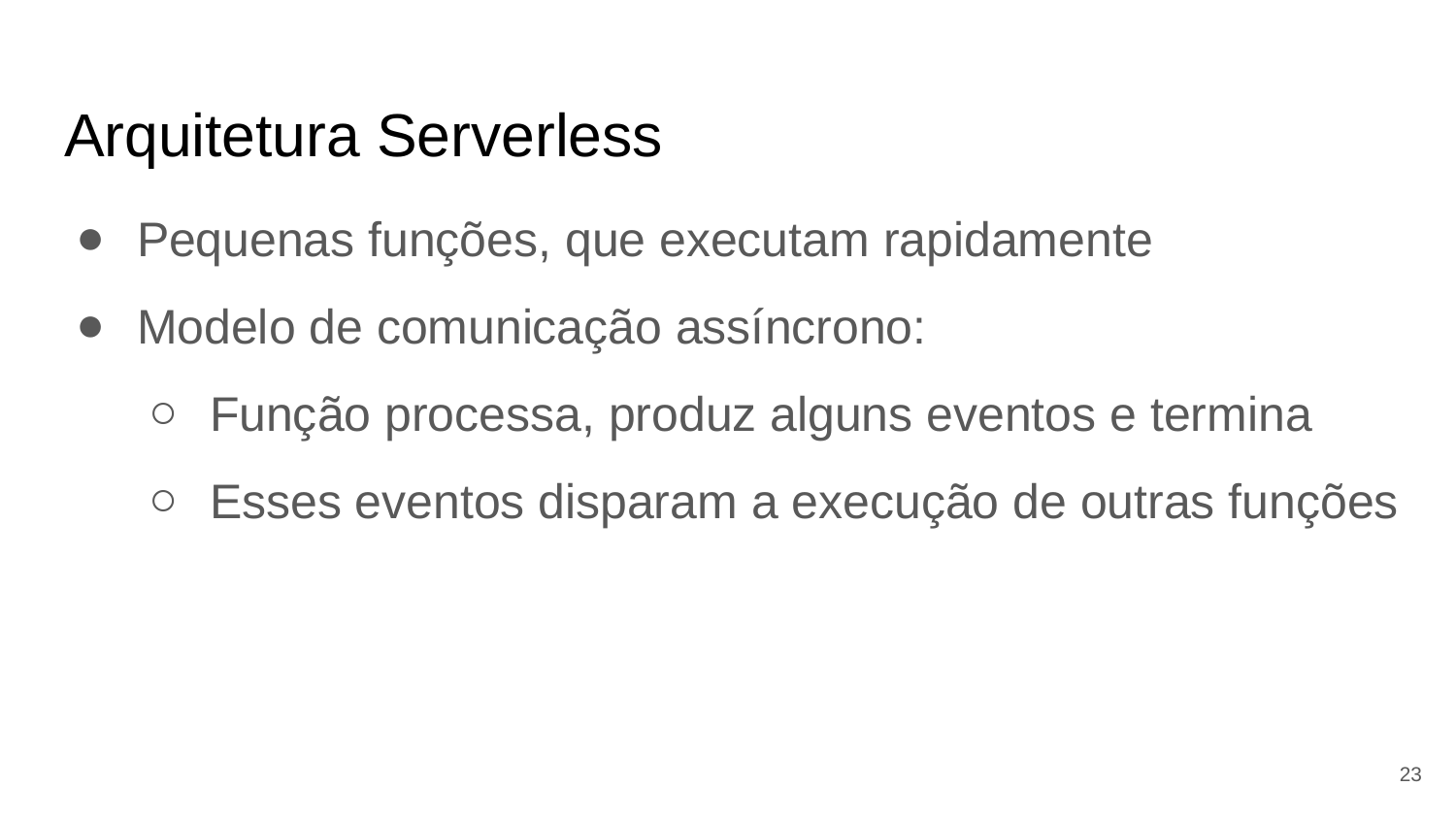

# Arquitetura Serverless
Pequenas funções, que executam rapidamente
Modelo de comunicação assíncrono:
Função processa, produz alguns eventos e termina
Esses eventos disparam a execução de outras funções

23